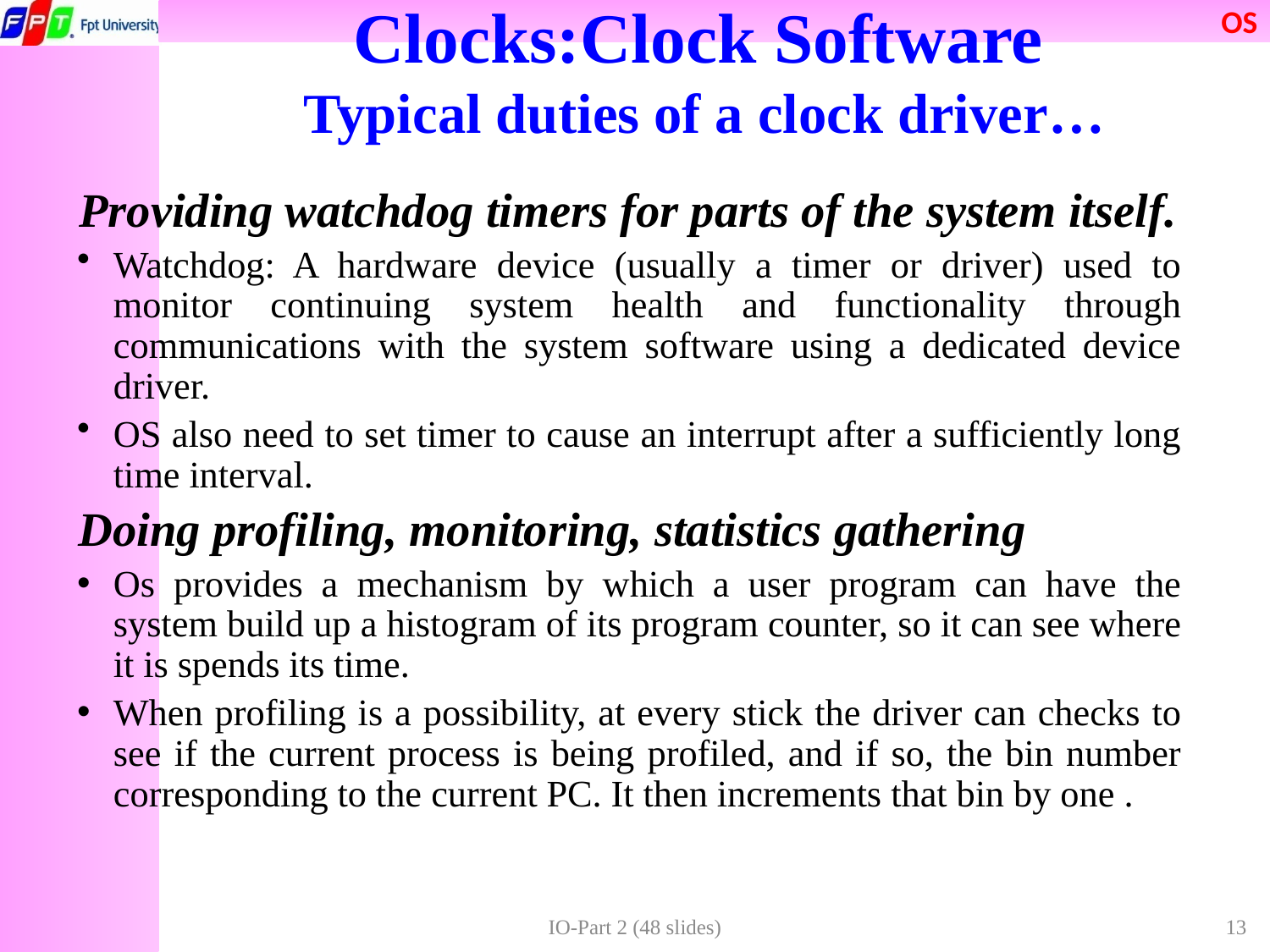

# Clocks:Clock Software Typical duties of a clock driver…
Providing watchdog timers for parts of the system itself.
Watchdog: A hardware device (usually a timer or driver) used to monitor continuing system health and functionality through communications with the system software using a dedicated device driver.
OS also need to set timer to cause an interrupt after a sufficiently long time interval.
Doing profiling, monitoring, statistics gathering
Os provides a mechanism by which a user program can have the system build up a histogram of its program counter, so it can see where it is spends its time.
When profiling is a possibility, at every stick the driver can checks to see if the current process is being profiled, and if so, the bin number corresponding to the current PC. It then increments that bin by one .
IO-Part 2 (48 slides)
13